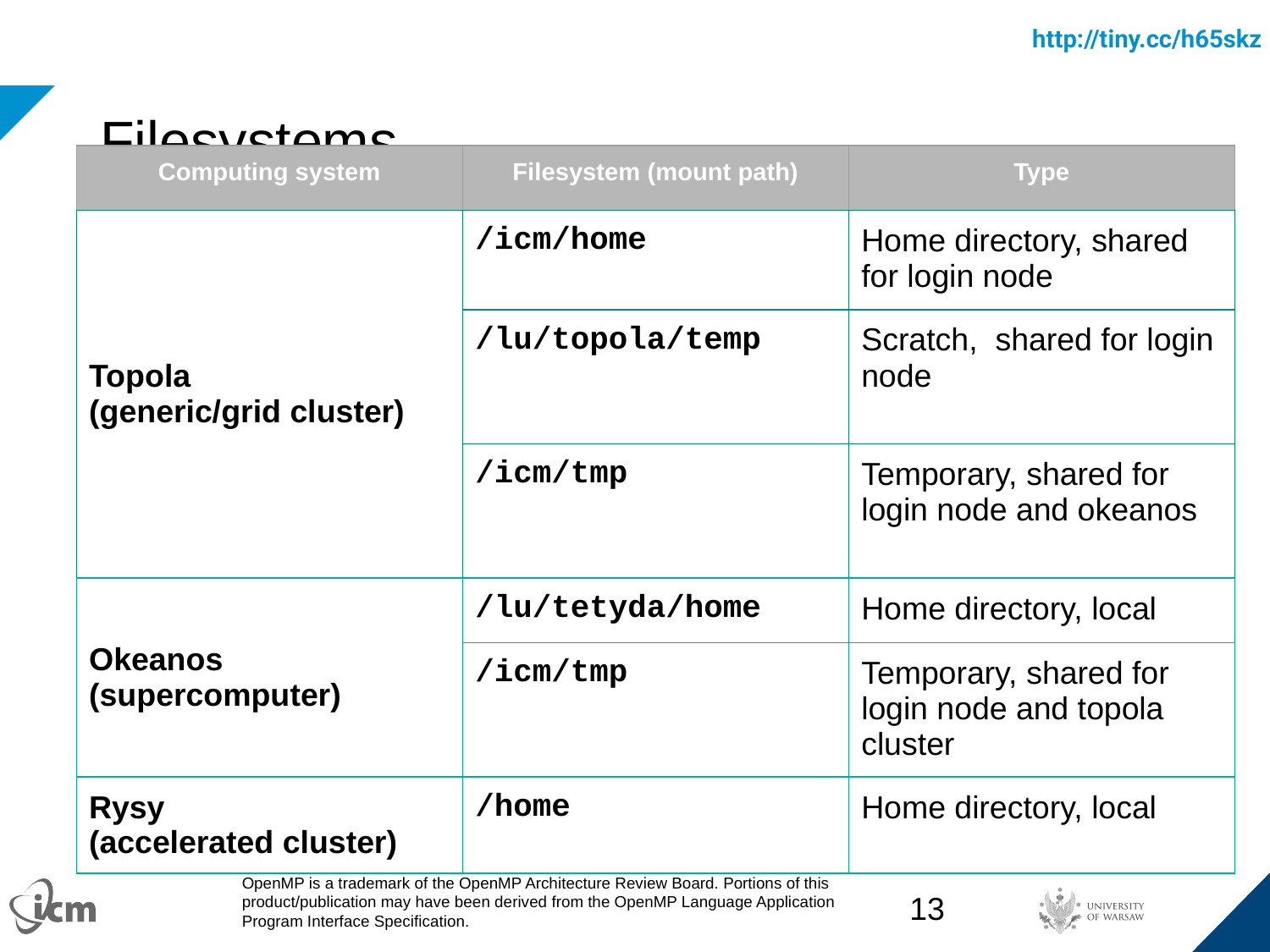

# Filesystems
| Computing system | Filesystem (mount path) | Type |
| --- | --- | --- |
| Topola (generic/grid cluster) | /icm/home | Home directory, shared for login node |
|  | /lu/topola/temp | Scratch, shared for login node |
|  | /icm/tmp | Temporary, shared for login node and okeanos |
| Okeanos (supercomputer) | /lu/tetyda/home | Home directory, local |
|  | /icm/tmp | Temporary, shared for login node and topola cluster |
| Rysy (accelerated cluster) | /home | Home directory, local |

13